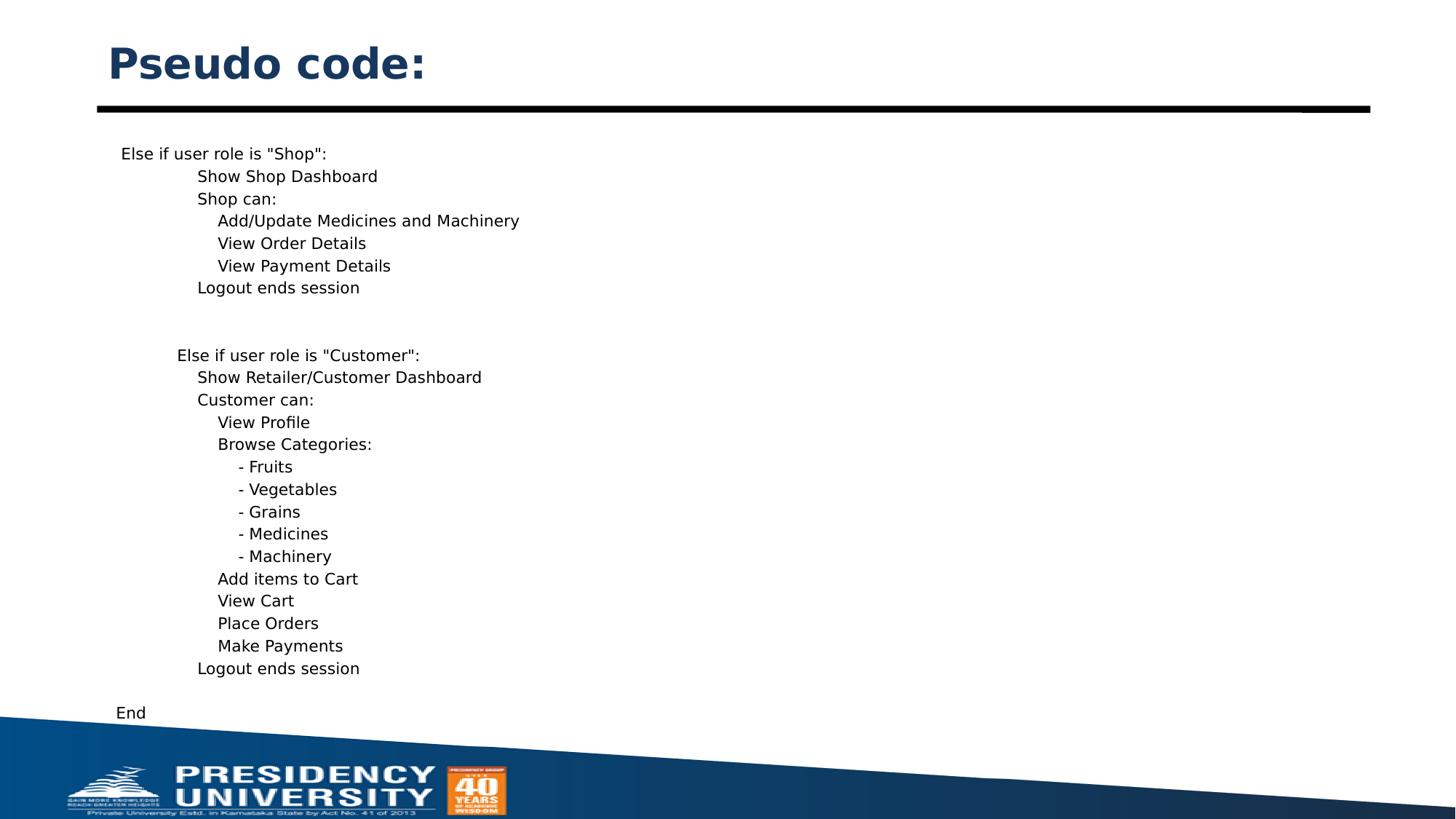

# Pseudo code:
 Else if user role is "Shop":
                Show Shop Dashboard
                Shop can:
                    Add/Update Medicines and Machinery
                    View Order Details
                    View Payment Details
                Logout ends session

            Else if user role is "Customer":
                Show Retailer/Customer Dashboard
                Customer can:
                    View Profile
                    Browse Categories:
                        - Fruits
                        - Vegetables
                        - Grains
                        - Medicines
                        - Machinery
                    Add items to Cart
                    View Cart
                    Place Orders
                    Make Payments
                Logout ends session

End